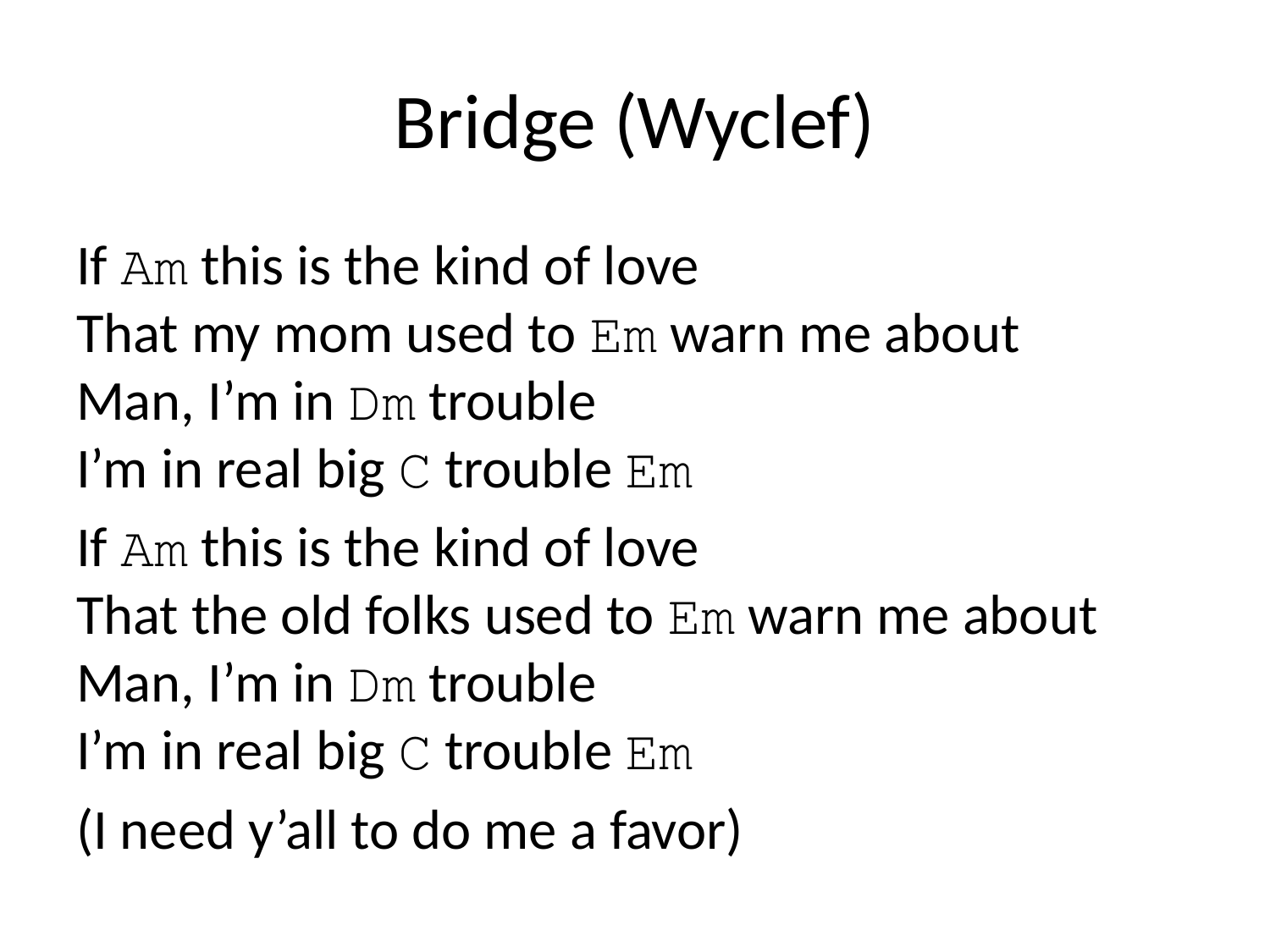

# Bridge (Wyclef)
If Am this is the kind of love
That my mom used to Em warn me about
Man, I’m in Dm trouble
I’m in real big C trouble Em
If Am this is the kind of love
That the old folks used to Em warn me about Man, I’m in Dm trouble
I’m in real big C trouble Em
(I need y’all to do me a favor)